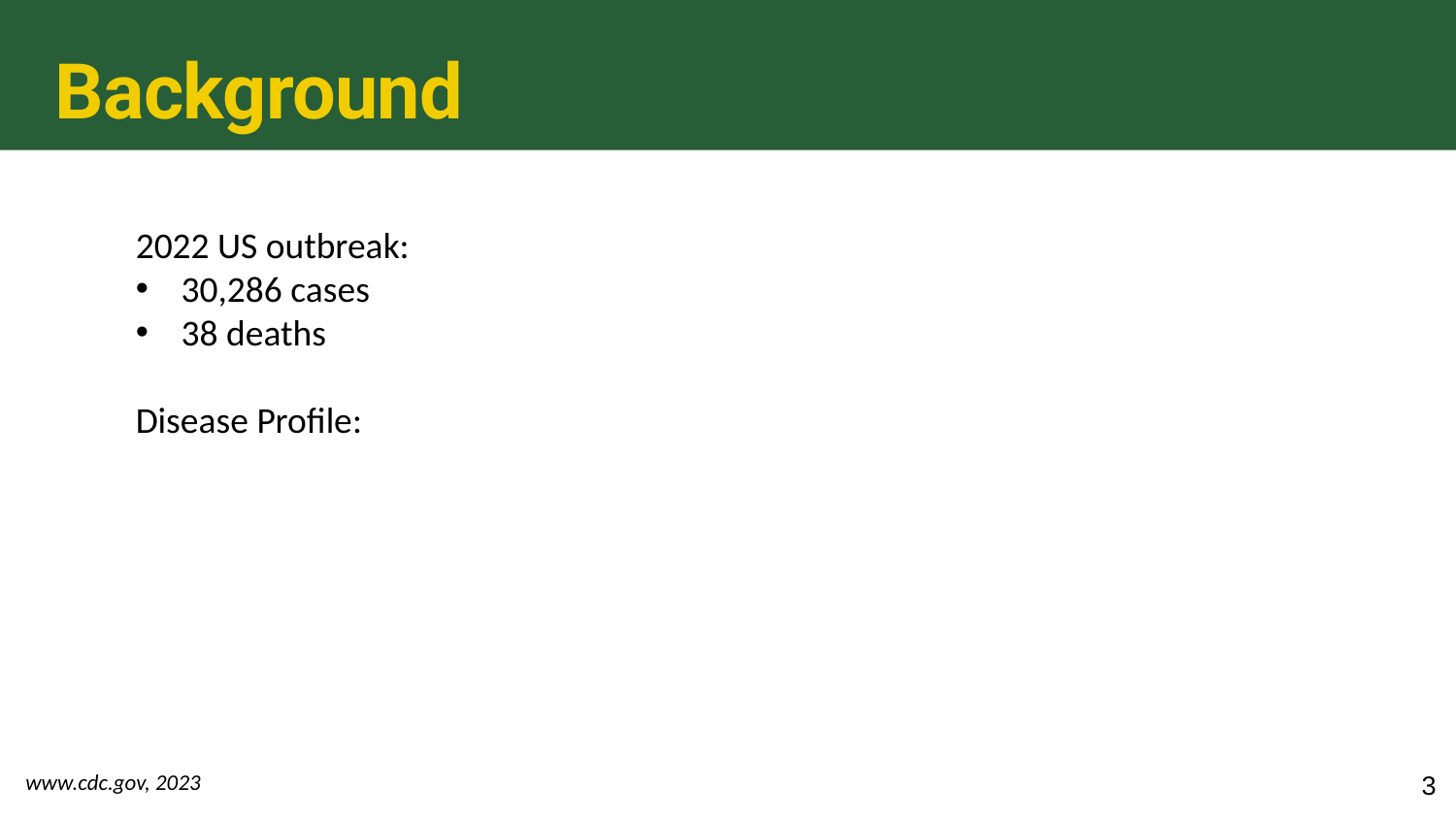

# Background
2022 US outbreak:
30,286 cases
38 deaths

Disease Profile:

www.cdc.gov, 2023
3